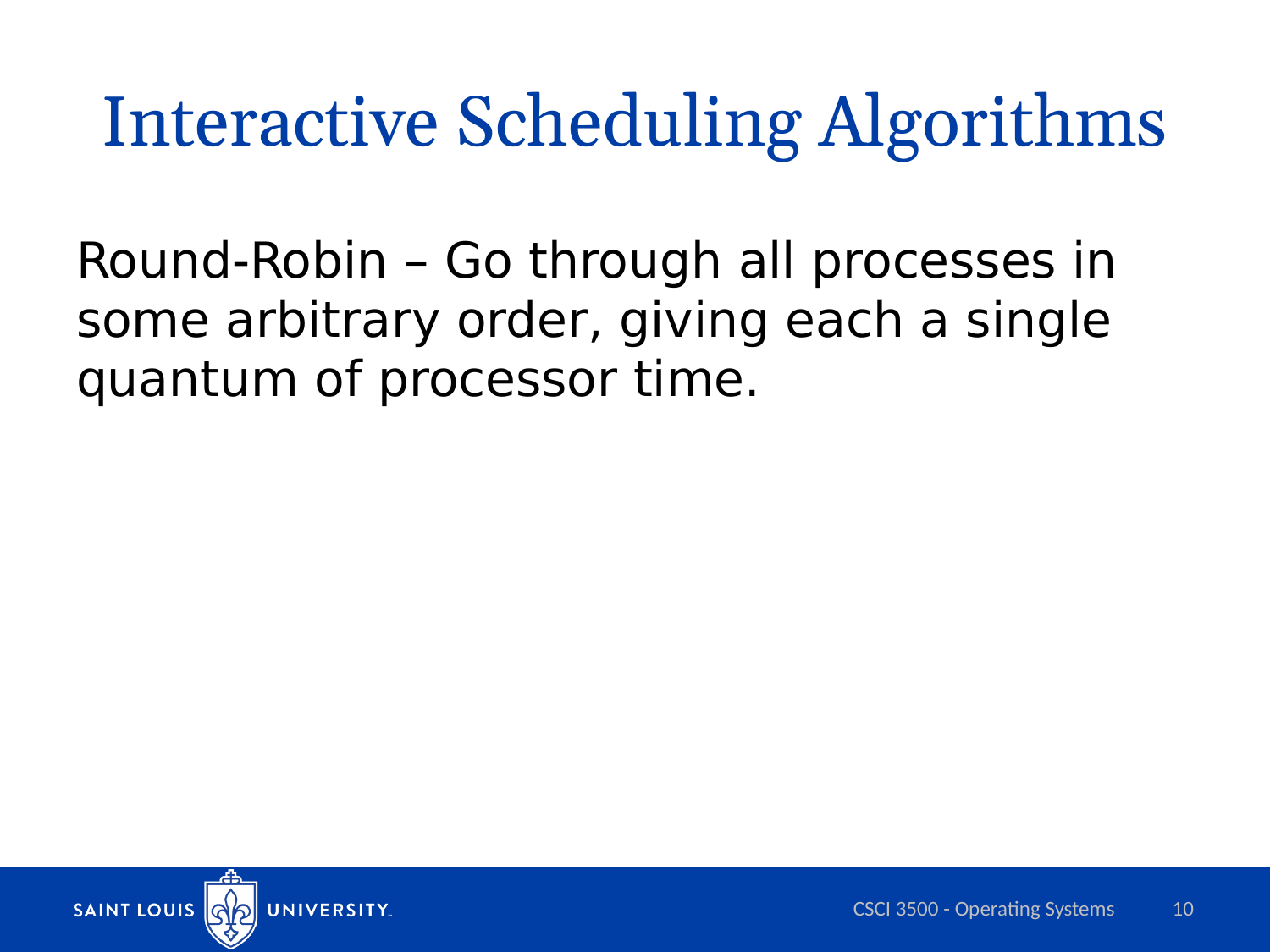

# Interactive Scheduling Algorithms
Round-Robin – Go through all processes in some arbitrary order, giving each a single quantum of processor time.

CSCI 3500 - Operating Systems
10